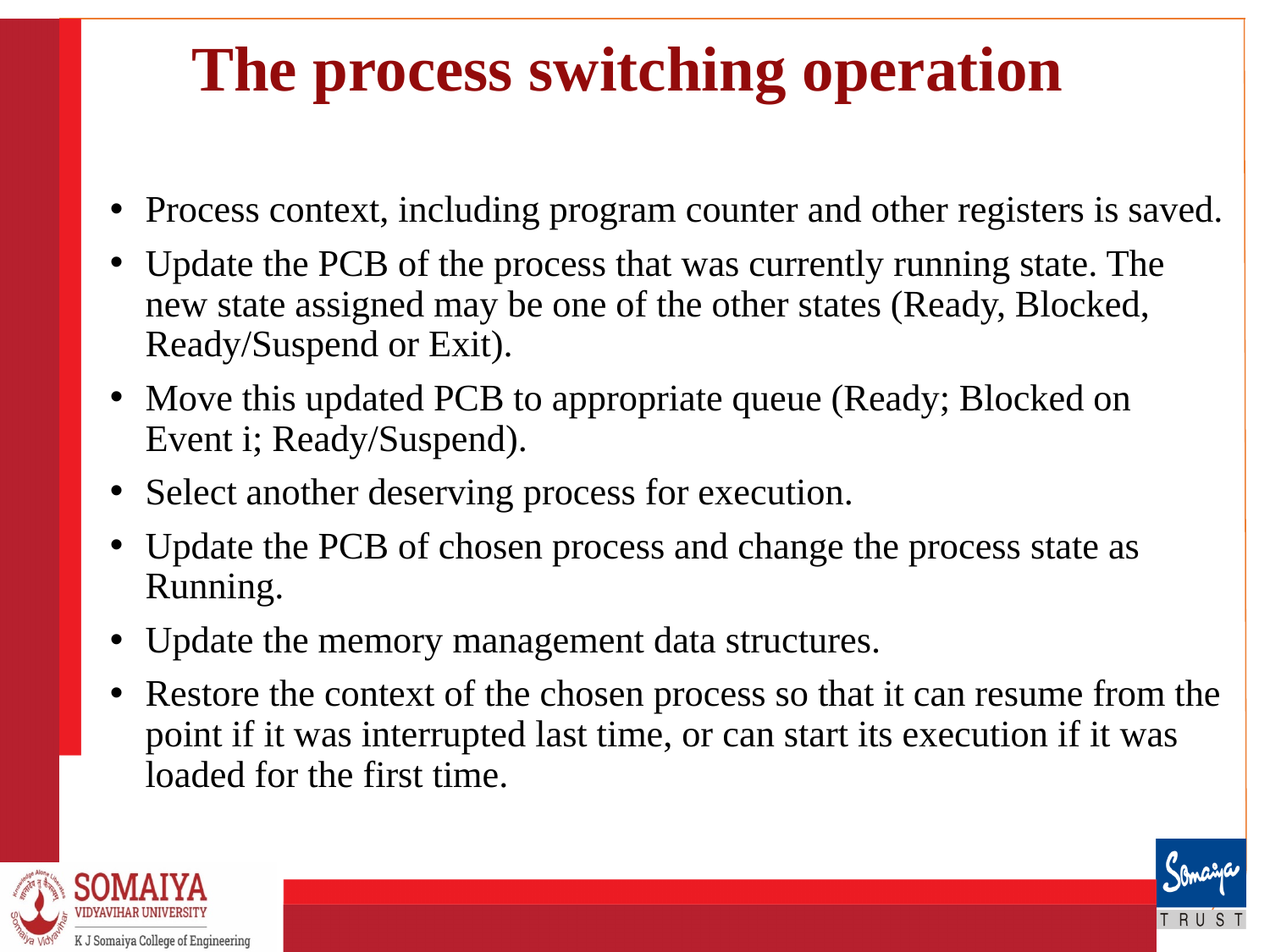

# The process switching operation
Process context, including program counter and other registers is saved.
Update the PCB of the process that was currently running state. The new state assigned may be one of the other states (Ready, Blocked, Ready/Suspend or Exit).
Move this updated PCB to appropriate queue (Ready; Blocked on Event i; Ready/Suspend).
Select another deserving process for execution.
Update the PCB of chosen process and change the process state as Running.
Update the memory management data structures.
Restore the context of the chosen process so that it can resume from the point if it was interrupted last time, or can start its execution if it was loaded for the first time.